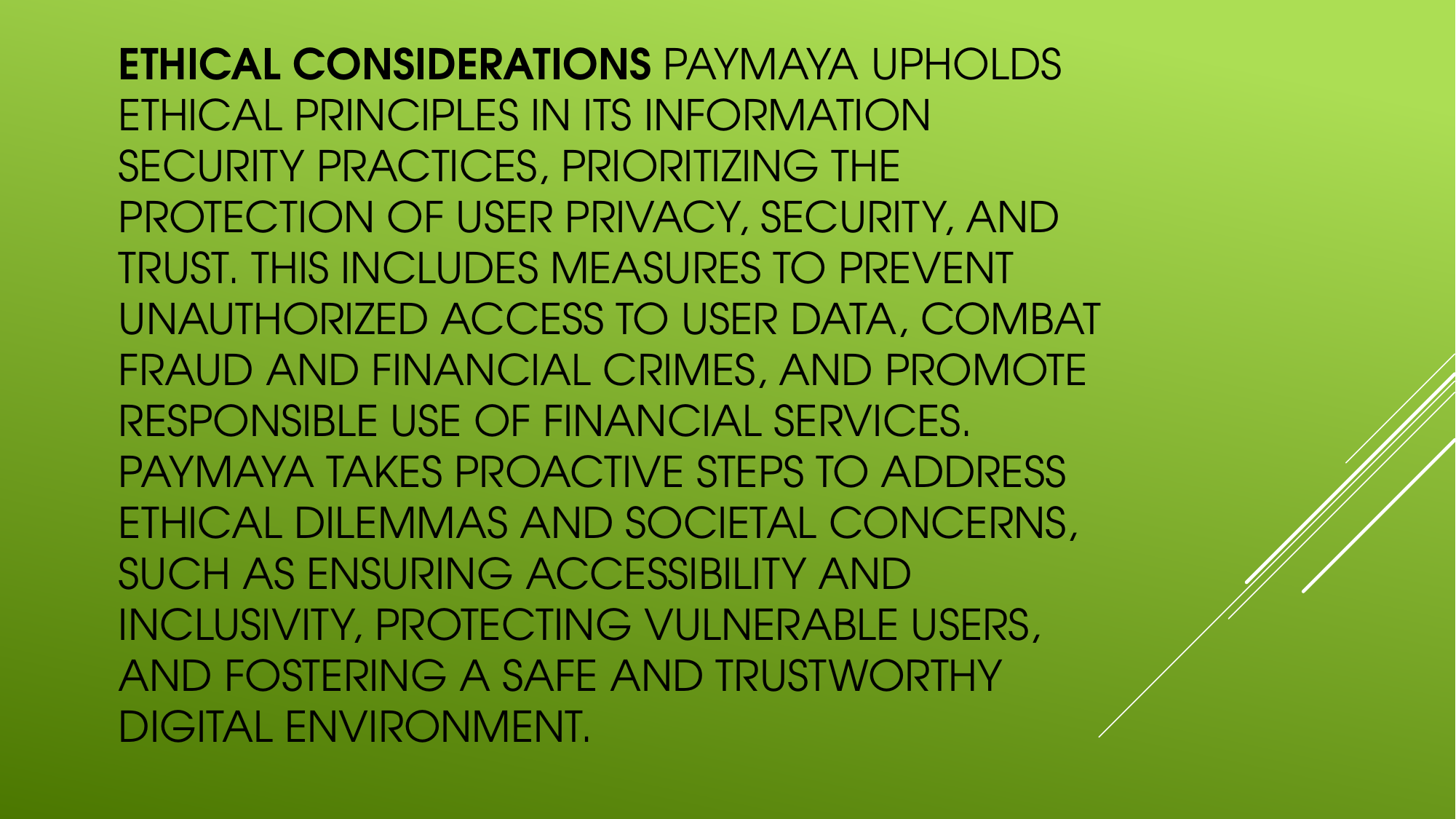

# Ethical Considerations PayMaya upholds ethical principles in its information security practices, prioritizing the protection of user privacy, security, and trust. This includes measures to prevent unauthorized access to user data, combat fraud and financial crimes, and promote responsible use of financial services. PayMaya takes proactive steps to address ethical dilemmas and societal concerns, such as ensuring accessibility and inclusivity, protecting vulnerable users, and fostering a safe and trustworthy digital environment.